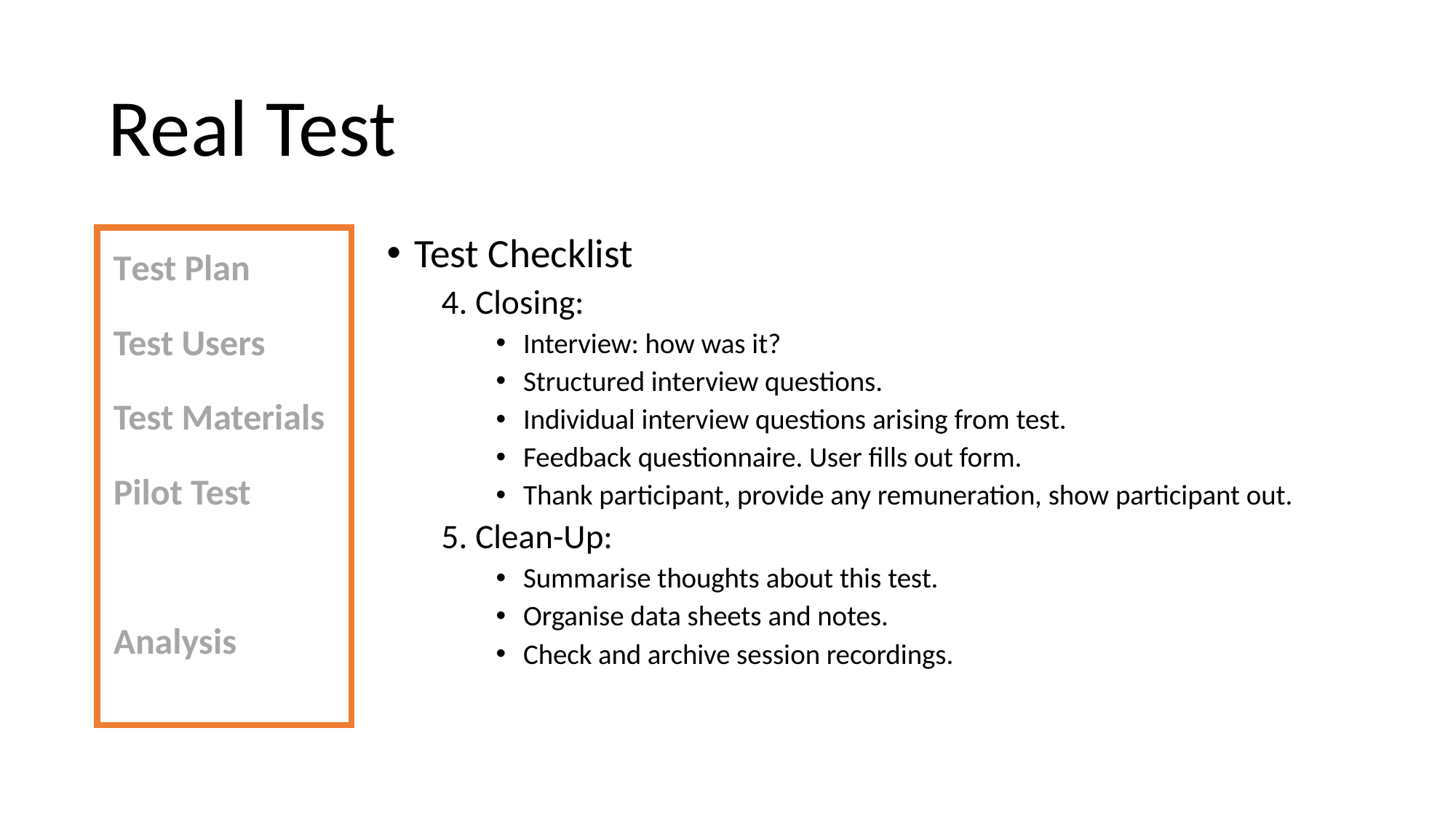

# Real Test
Test Plan
Test Users
Test Materials
Pilot Test
Real Test
Analysis
Test Checklist
4. Closing:
Interview: how was it?
Structured interview questions.
Individual interview questions arising from test.
Feedback questionnaire. User fills out form.
Thank participant, provide any remuneration, show participant out.
5. Clean-Up:
Summarise thoughts about this test.
Organise data sheets and notes.
Check and archive session recordings.